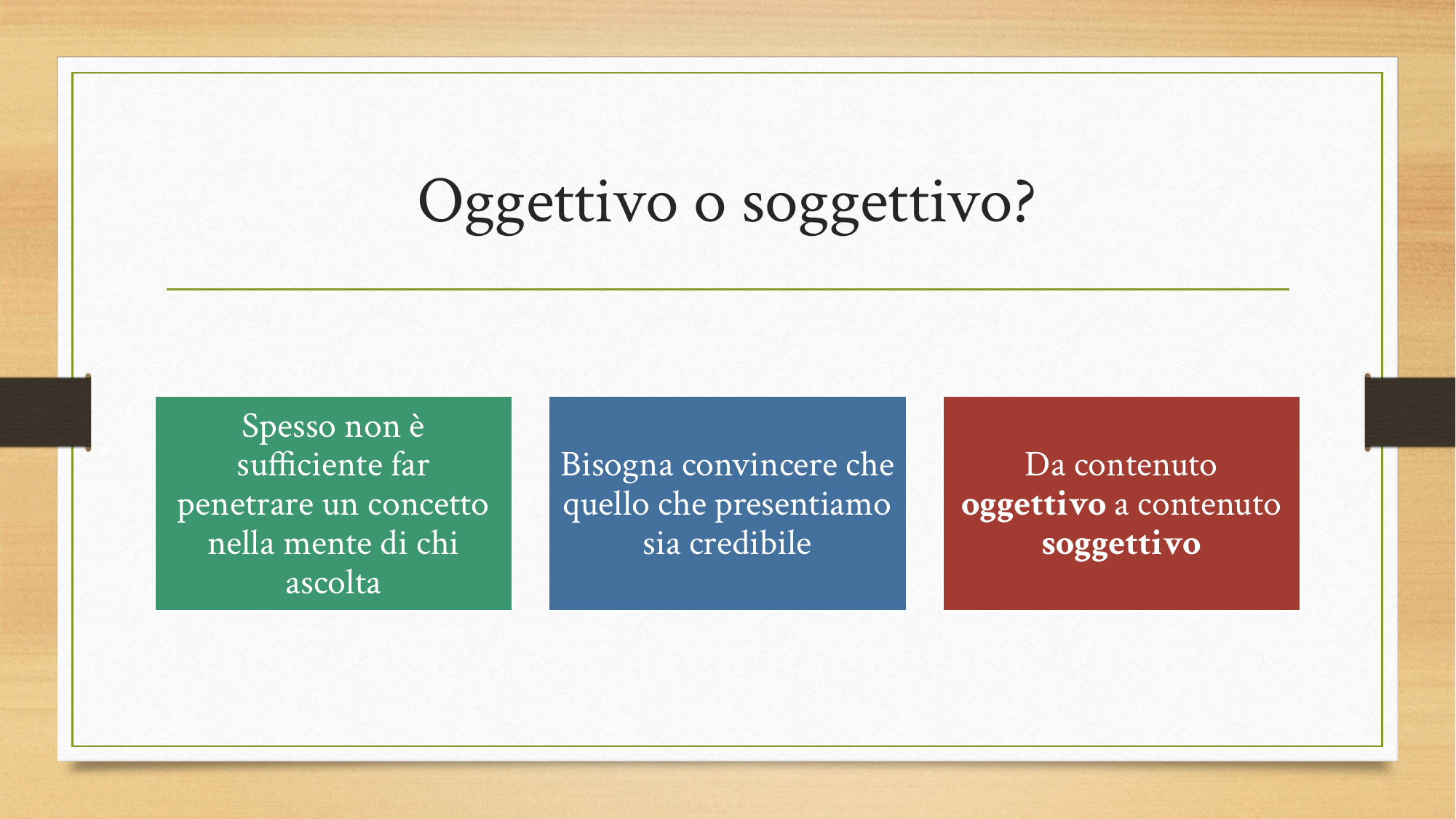

# Oggettivo o soggettivo?
Spesso non è sufficiente far penetrare un concetto nella mente di chi ascolta
Bisogna convincere che quello che presentiamo sia credibile
Da contenuto oggettivo a contenuto soggettivo